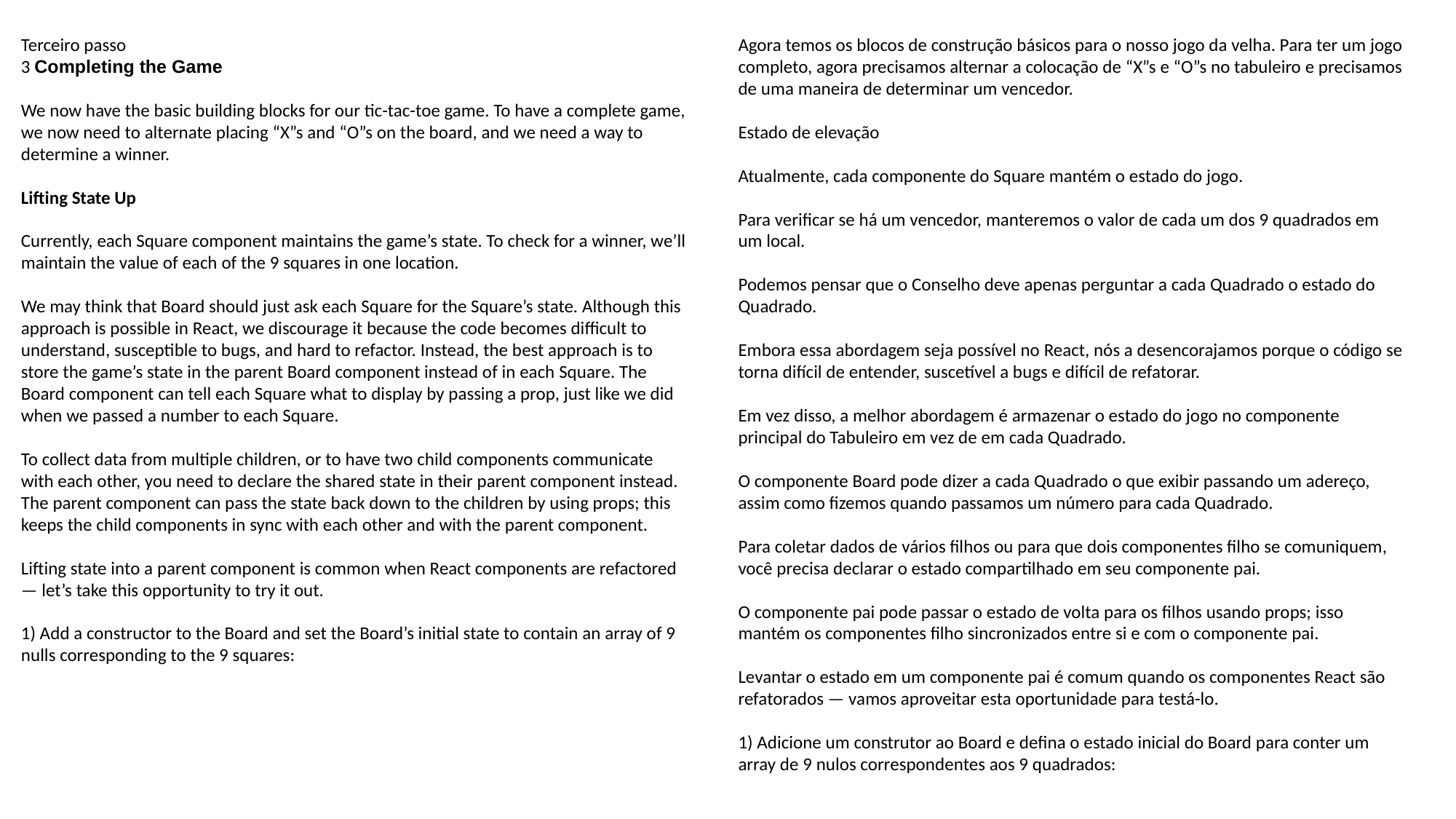

Terceiro passo
3 Completing the Game

We now have the basic building blocks for our tic-tac-toe game. To have a complete game, we now need to alternate placing “X”s and “O”s on the board, and we need a way to determine a winner.

Lifting State Up

Currently, each Square component maintains the game’s state. To check for a winner, we’ll maintain the value of each of the 9 squares in one location.

We may think that Board should just ask each Square for the Square’s state. Although this approach is possible in React, we discourage it because the code becomes difficult to understand, susceptible to bugs, and hard to refactor. Instead, the best approach is to store the game’s state in the parent Board component instead of in each Square. The Board component can tell each Square what to display by passing a prop, just like we did when we passed a number to each Square.

To collect data from multiple children, or to have two child components communicate with each other, you need to declare the shared state in their parent component instead. The parent component can pass the state back down to the children by using props; this keeps the child components in sync with each other and with the parent component.

Lifting state into a parent component is common when React components are refactored — let’s take this opportunity to try it out.

1) Add a constructor to the Board and set the Board’s initial state to contain an array of 9 nulls corresponding to the 9 squares:
Agora temos os blocos de construção básicos para o nosso jogo da velha. Para ter um jogo completo, agora precisamos alternar a colocação de “X”s e “O”s no tabuleiro e precisamos de uma maneira de determinar um vencedor.

Estado de elevação

Atualmente, cada componente do Square mantém o estado do jogo.

Para verificar se há um vencedor, manteremos o valor de cada um dos 9 quadrados em um local.

Podemos pensar que o Conselho deve apenas perguntar a cada Quadrado o estado do Quadrado.

Embora essa abordagem seja possível no React, nós a desencorajamos porque o código se torna difícil de entender, suscetível a bugs e difícil de refatorar.

Em vez disso, a melhor abordagem é armazenar o estado do jogo no componente principal do Tabuleiro em vez de em cada Quadrado.

O componente Board pode dizer a cada Quadrado o que exibir passando um adereço, assim como fizemos quando passamos um número para cada Quadrado.

Para coletar dados de vários filhos ou para que dois componentes filho se comuniquem, você precisa declarar o estado compartilhado em seu componente pai.

O componente pai pode passar o estado de volta para os filhos usando props; isso mantém os componentes filho sincronizados entre si e com o componente pai.

Levantar o estado em um componente pai é comum quando os componentes React são refatorados — vamos aproveitar esta oportunidade para testá-lo.

1) Adicione um construtor ao Board e defina o estado inicial do Board para conter um array de 9 nulos correspondentes aos 9 quadrados: